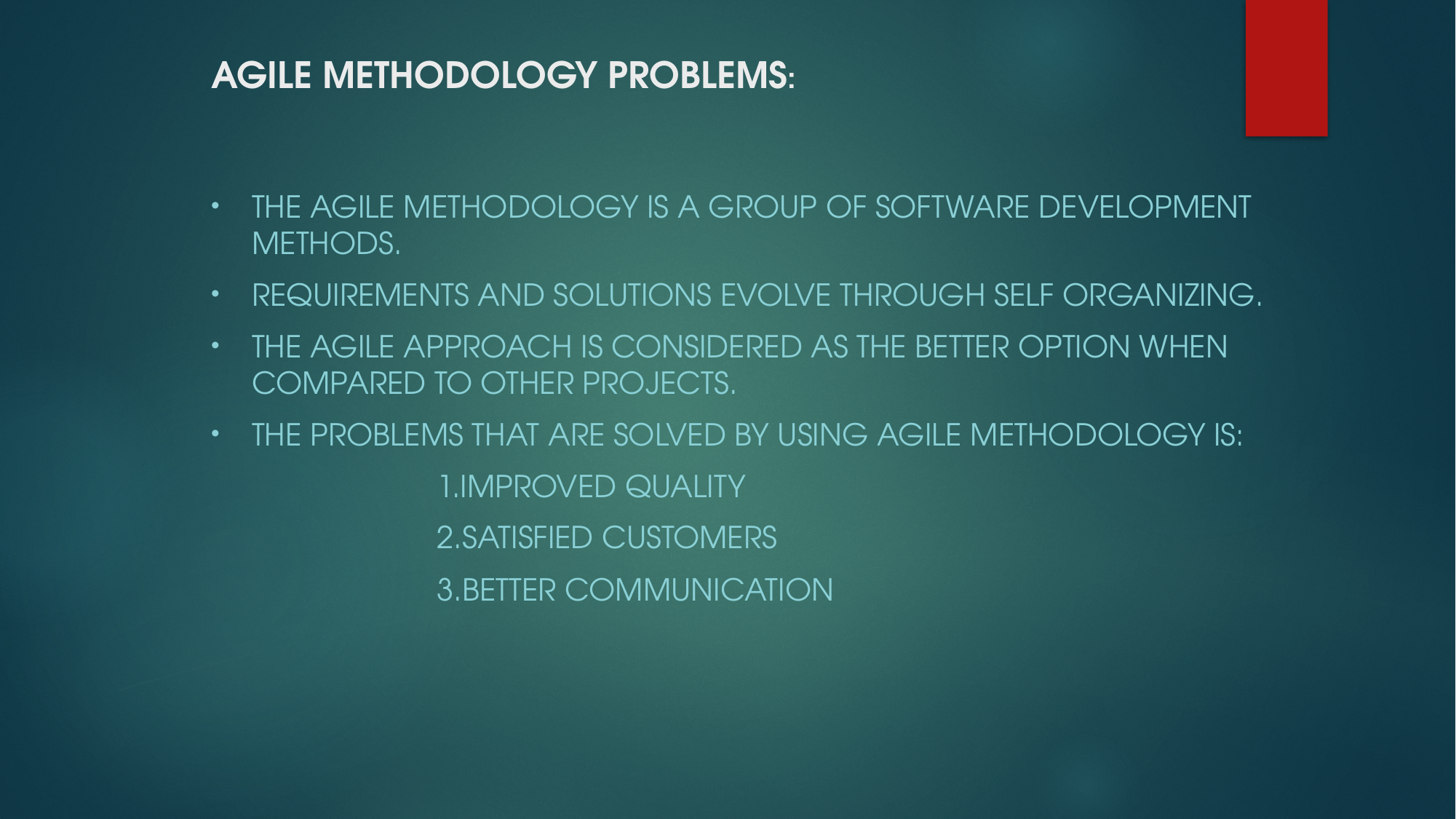

# AGILE METHODOLOGY PROBLEMS:
The agile methodology is a group of software development methods.
Requirements and solutions evolve through self organizing.
The agile approach is considered as the better option when compared to other projects.
The problems that are solved by using agile methodology is:
                           1.Improved quality
                           2.Satisfied customers
                           3.Better communication